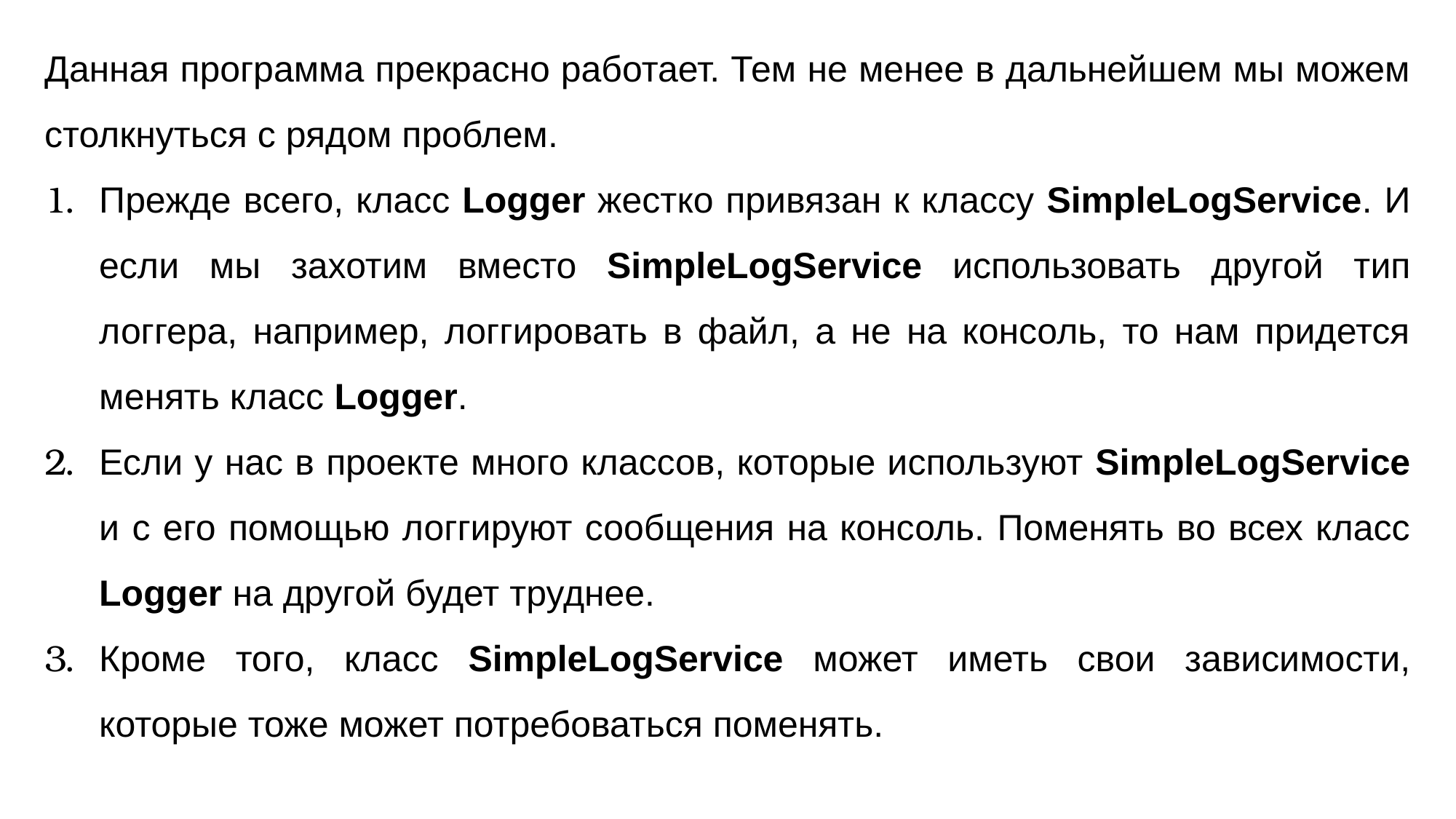

Данная программа прекрасно работает. Тем не менее в дальнейшем мы можем столкнуться с рядом проблем.
Прежде всего, класс Logger жестко привязан к классу SimpleLogService. И если мы захотим вместо SimpleLogService использовать другой тип логгера, например, логгировать в файл, а не на консоль, то нам придется менять класс Logger.
Если у нас в проекте много классов, которые используют SimpleLogService и с его помощью логгируют сообщения на консоль. Поменять во всех класс Logger на другой будет труднее.
Кроме того, класс SimpleLogService может иметь свои зависимости, которые тоже может потребоваться поменять.